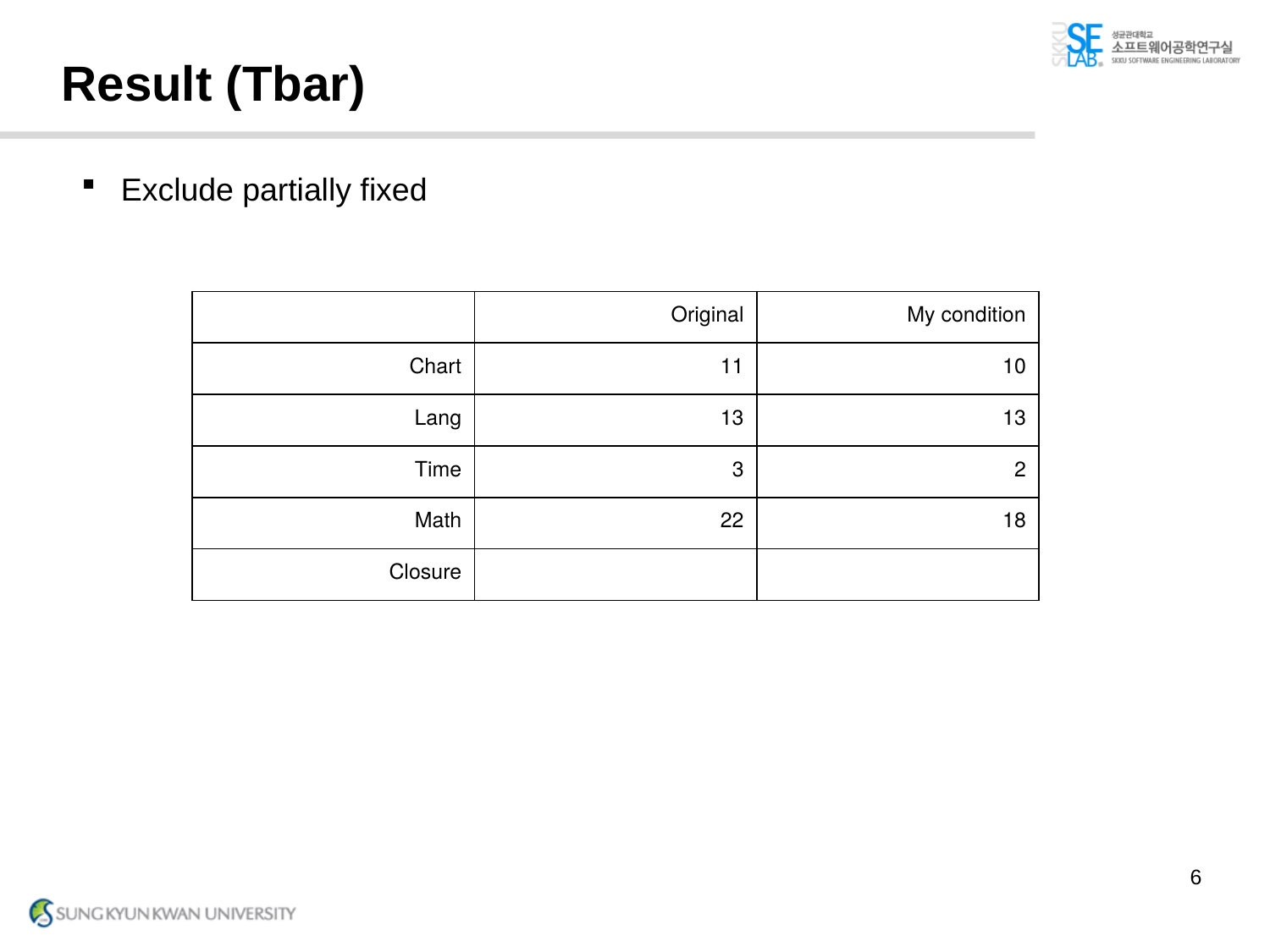

# Result (Tbar)
Exclude partially fixed
|  | Original | My condition |
| --- | --- | --- |
| Chart | 11 | 10 |
| Lang | 13 | 13 |
| Time | 3 | 2 |
| Math | 22 | 18 |
| Closure |  |  |
6